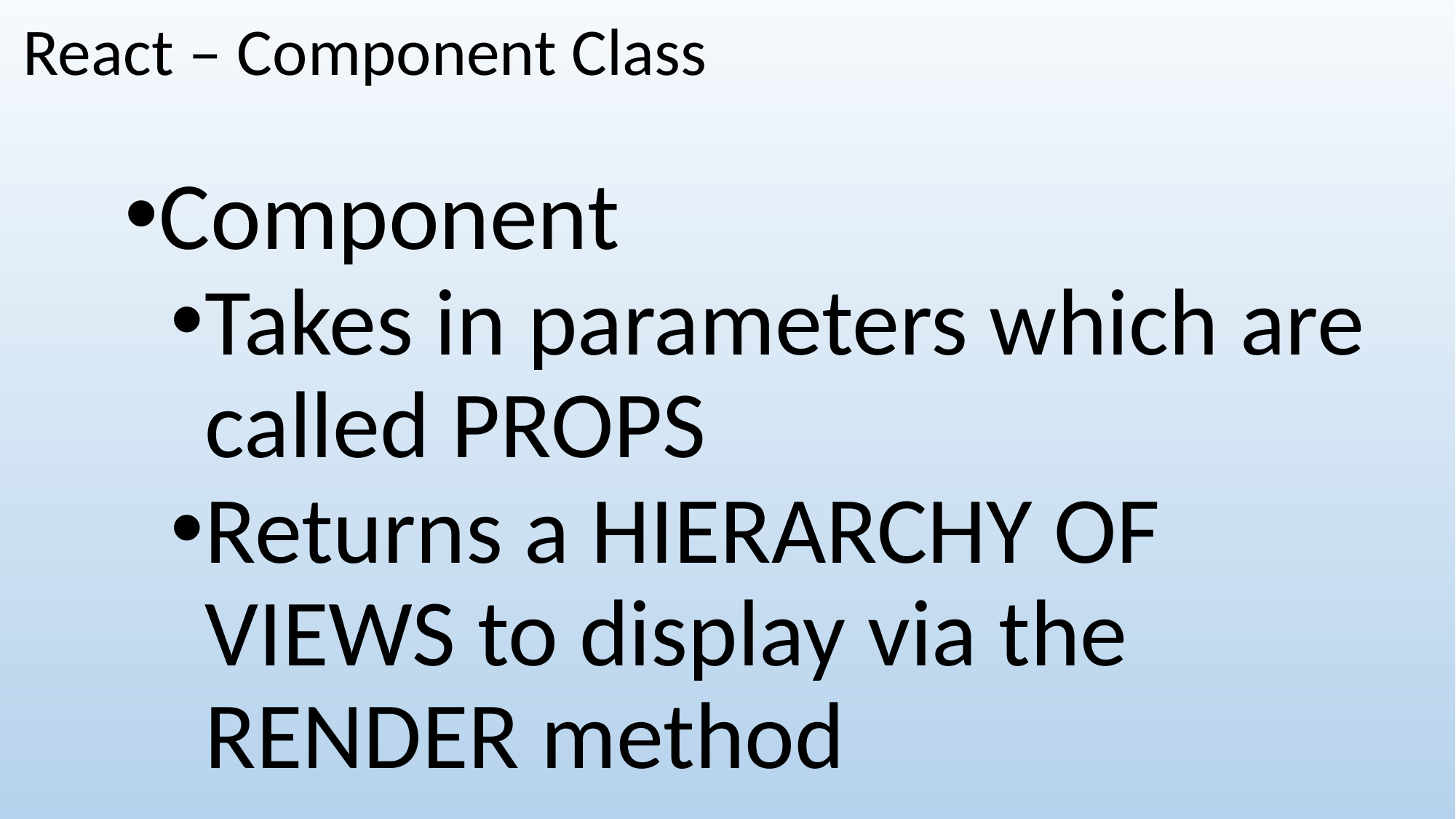

# React – Component Class
Component
Takes in parameters which are called PROPS
Returns a HIERARCHY OF VIEWS to display via the RENDER method